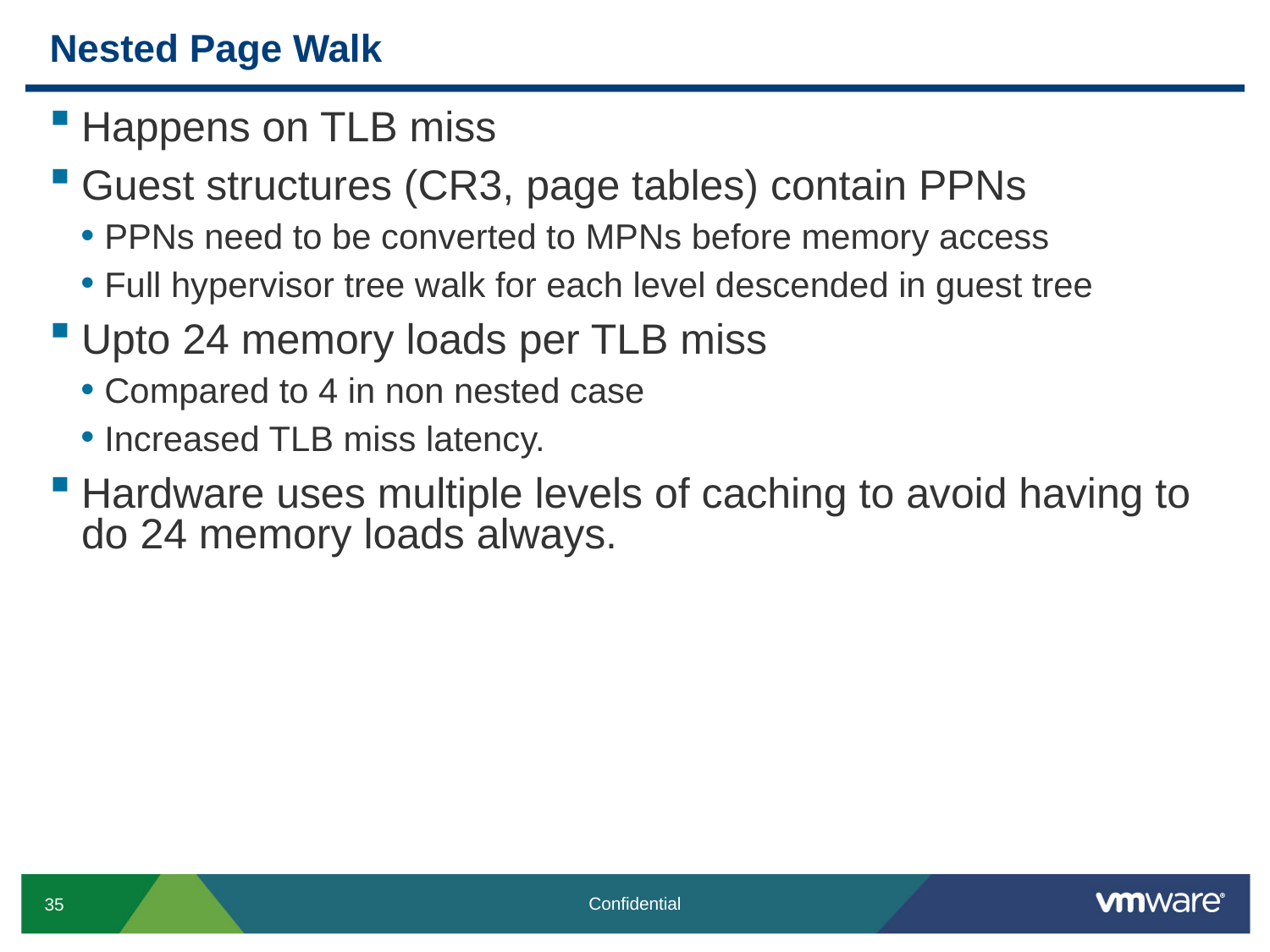

# Nested Page Walk
Happens on TLB miss
Guest structures (CR3, page tables) contain PPNs
PPNs need to be converted to MPNs before memory access
Full hypervisor tree walk for each level descended in guest tree
Upto 24 memory loads per TLB miss
Compared to 4 in non nested case
Increased TLB miss latency.
Hardware uses multiple levels of caching to avoid having to do 24 memory loads always.